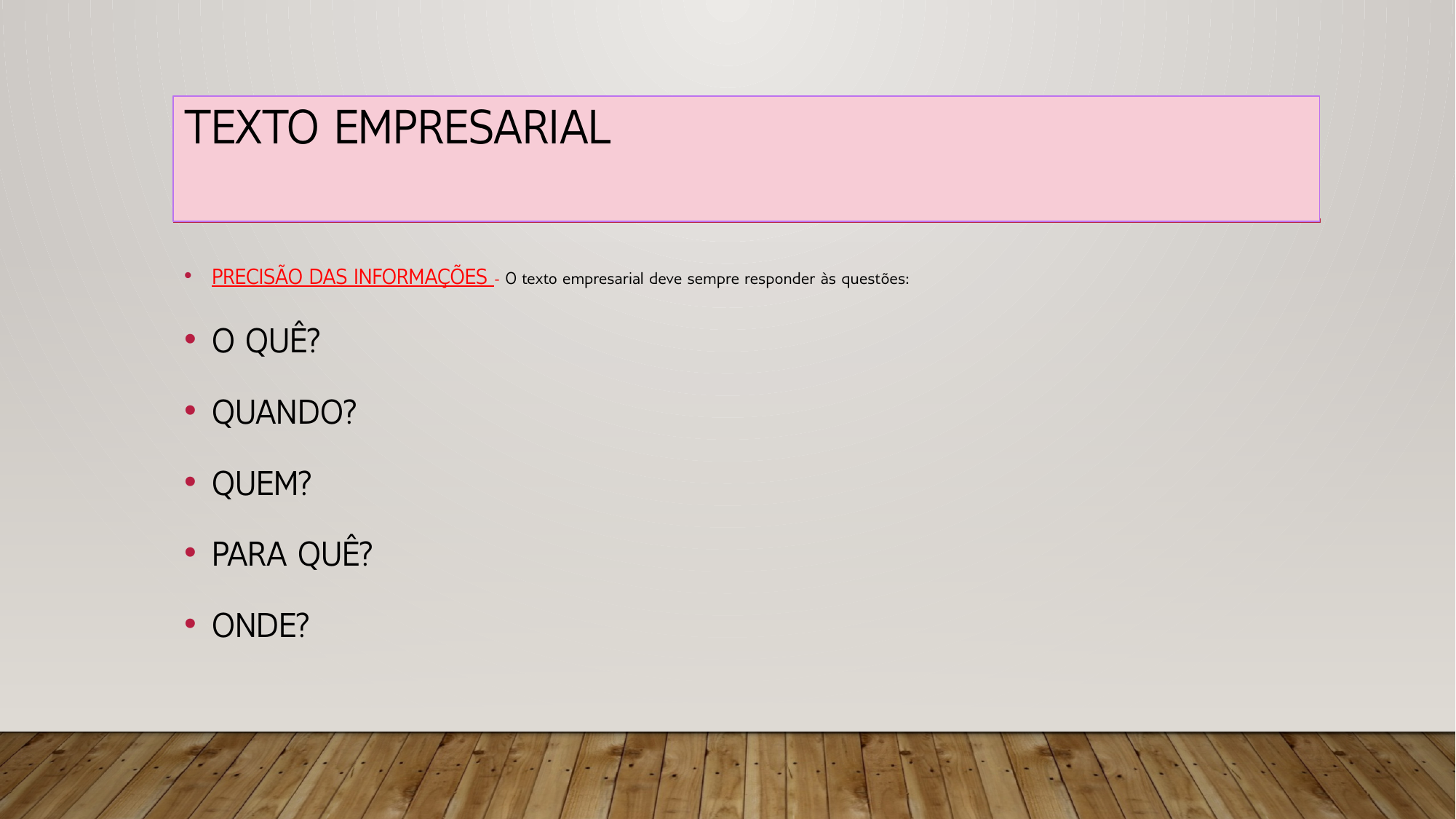

# TEXTO EMPRESARIAL
PRECISÃO DAS INFORMAÇÕES - O texto empresarial deve sempre responder às questões:
O QUÊ?
QUANDO?
QUEM?
PARA QUÊ?
ONDE?